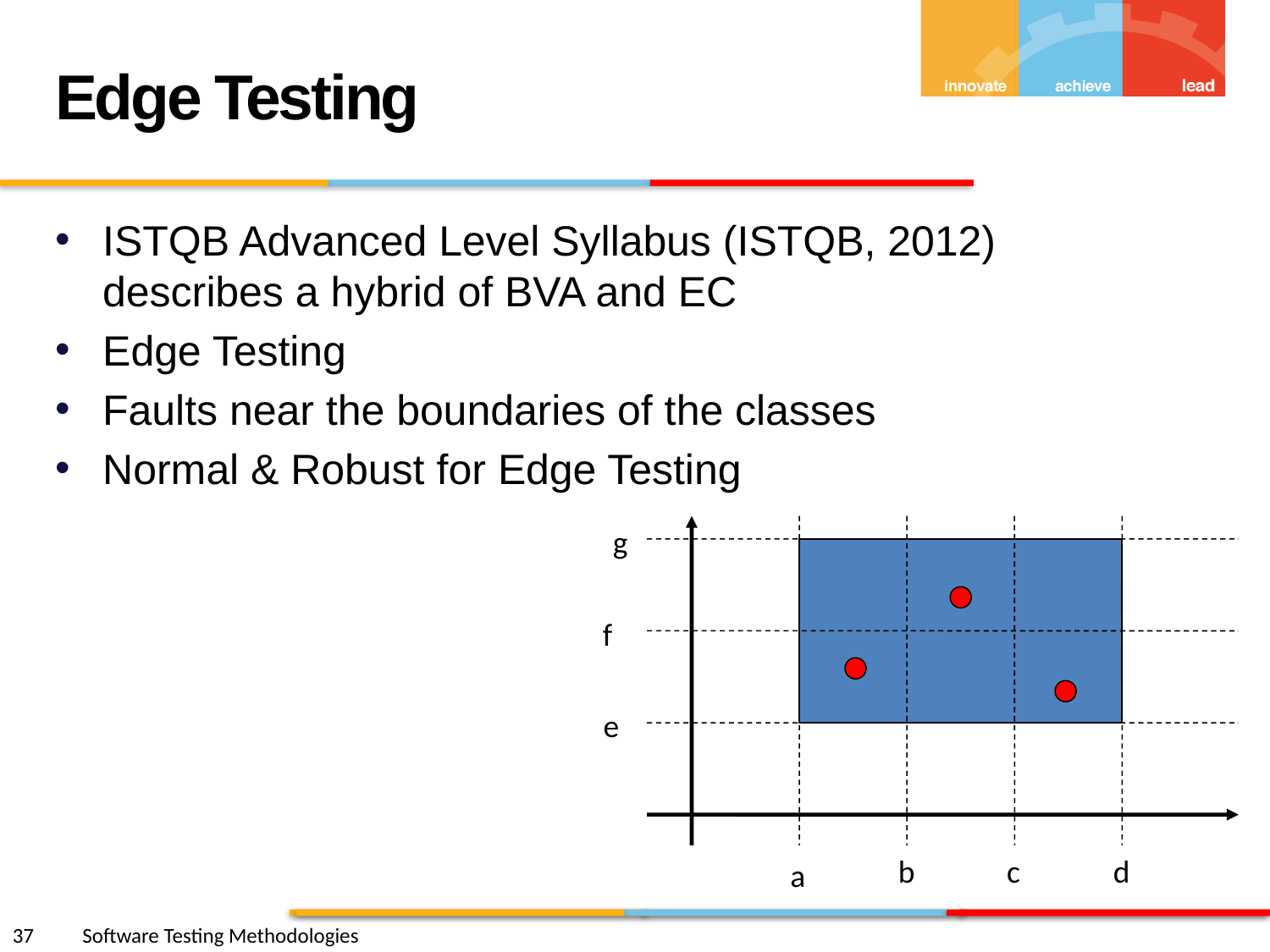

Edge Testing
ISTQB Advanced Level Syllabus (ISTQB, 2012)  describes a hybrid of BVA and EC
Edge Testing
Faults near the boundaries of the classes
Normal & Robust for Edge Testing
g

f

e

b
c
d
a